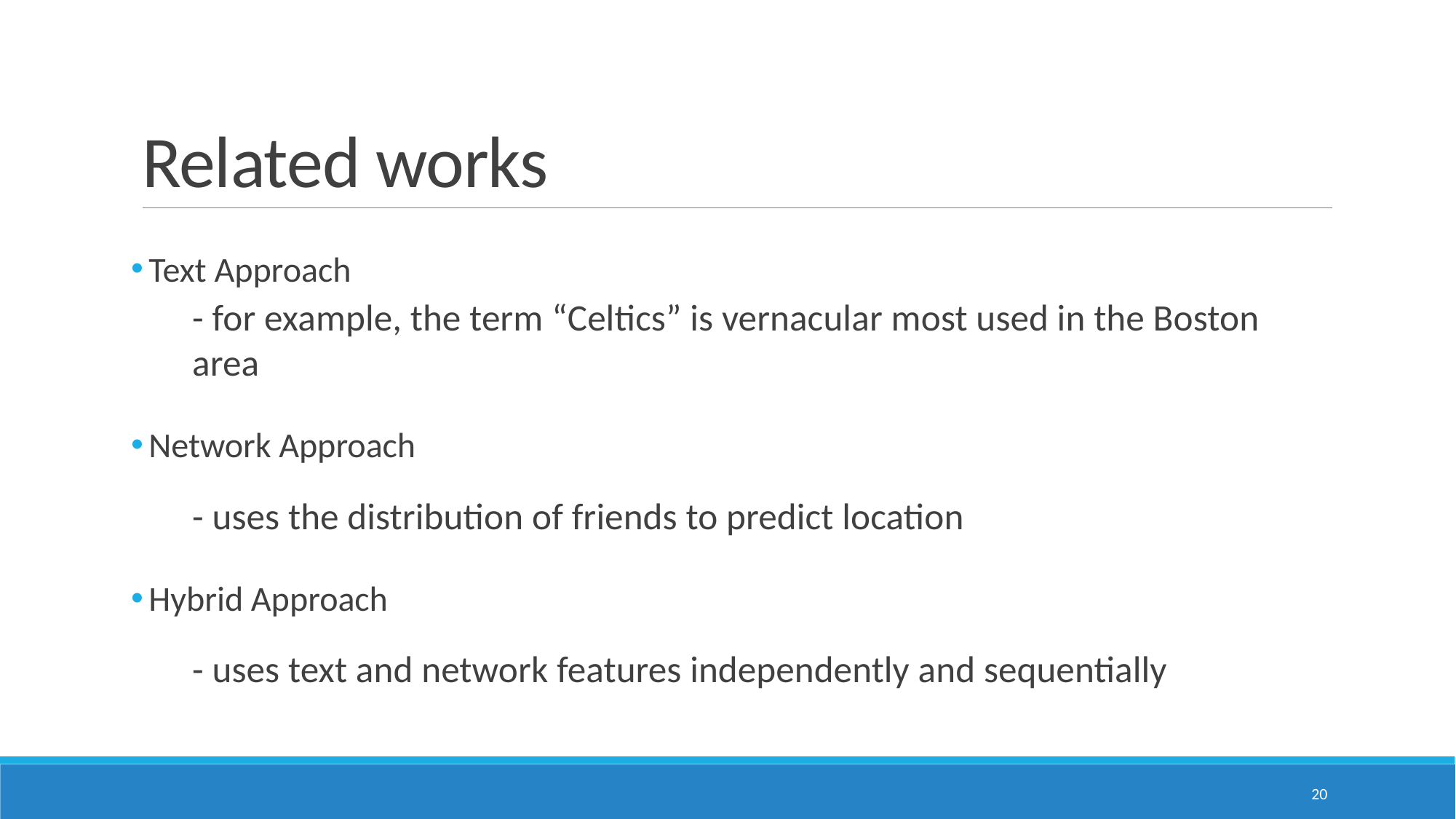

# Related works
 Text Approach
- for example, the term “Celtics” is vernacular most used in the Boston area
 Network Approach
- uses the distribution of friends to predict location
 Hybrid Approach
- uses text and network features independently and sequentially
20